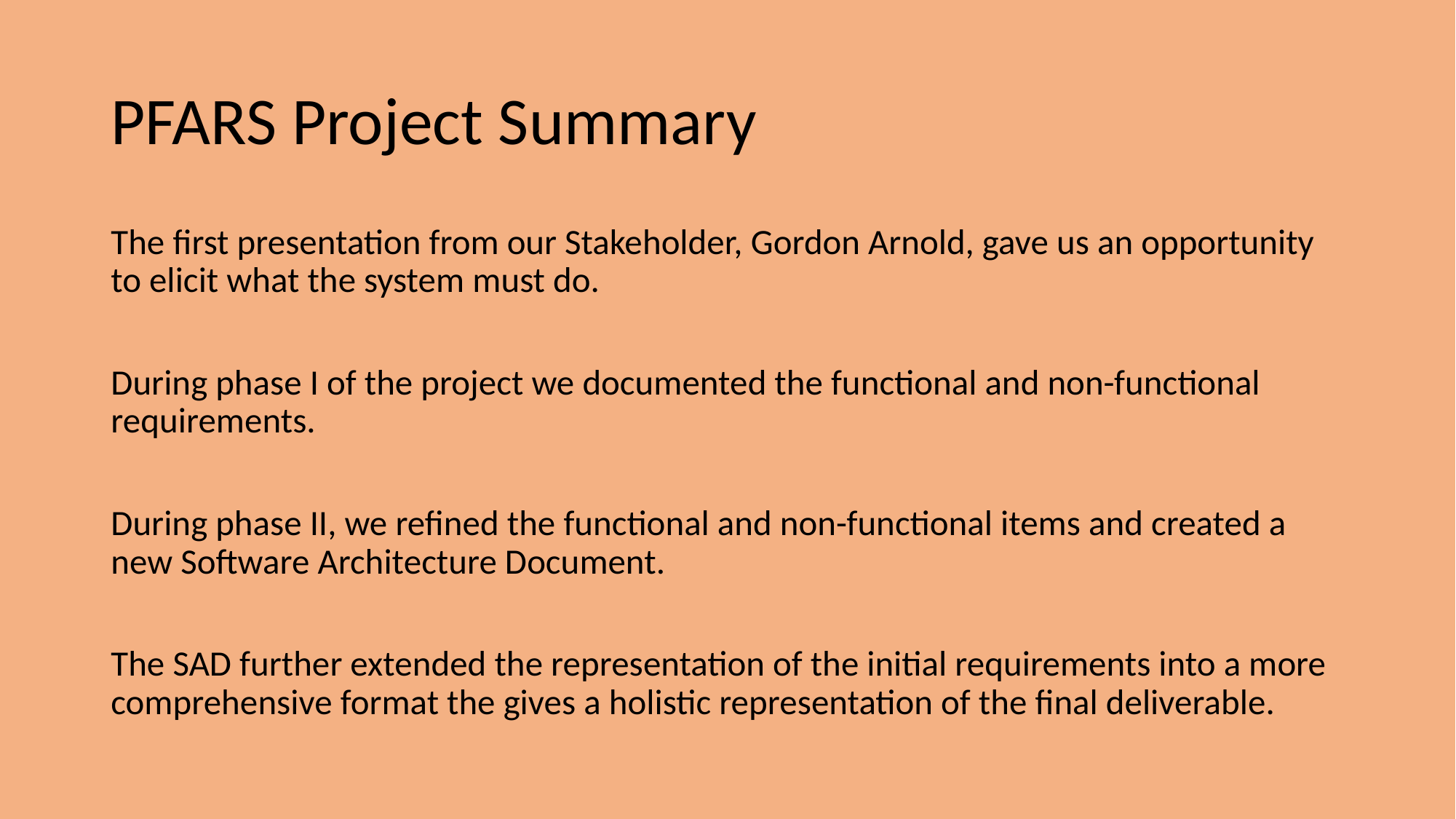

# PFARS Project Summary
The first presentation from our Stakeholder, Gordon Arnold, gave us an opportunity to elicit what the system must do.

During phase I of the project we documented the functional and non-functional requirements.

During phase II, we refined the functional and non-functional items and created a new Software Architecture Document.

The SAD further extended the representation of the initial requirements into a more comprehensive format the gives a holistic representation of the final deliverable.